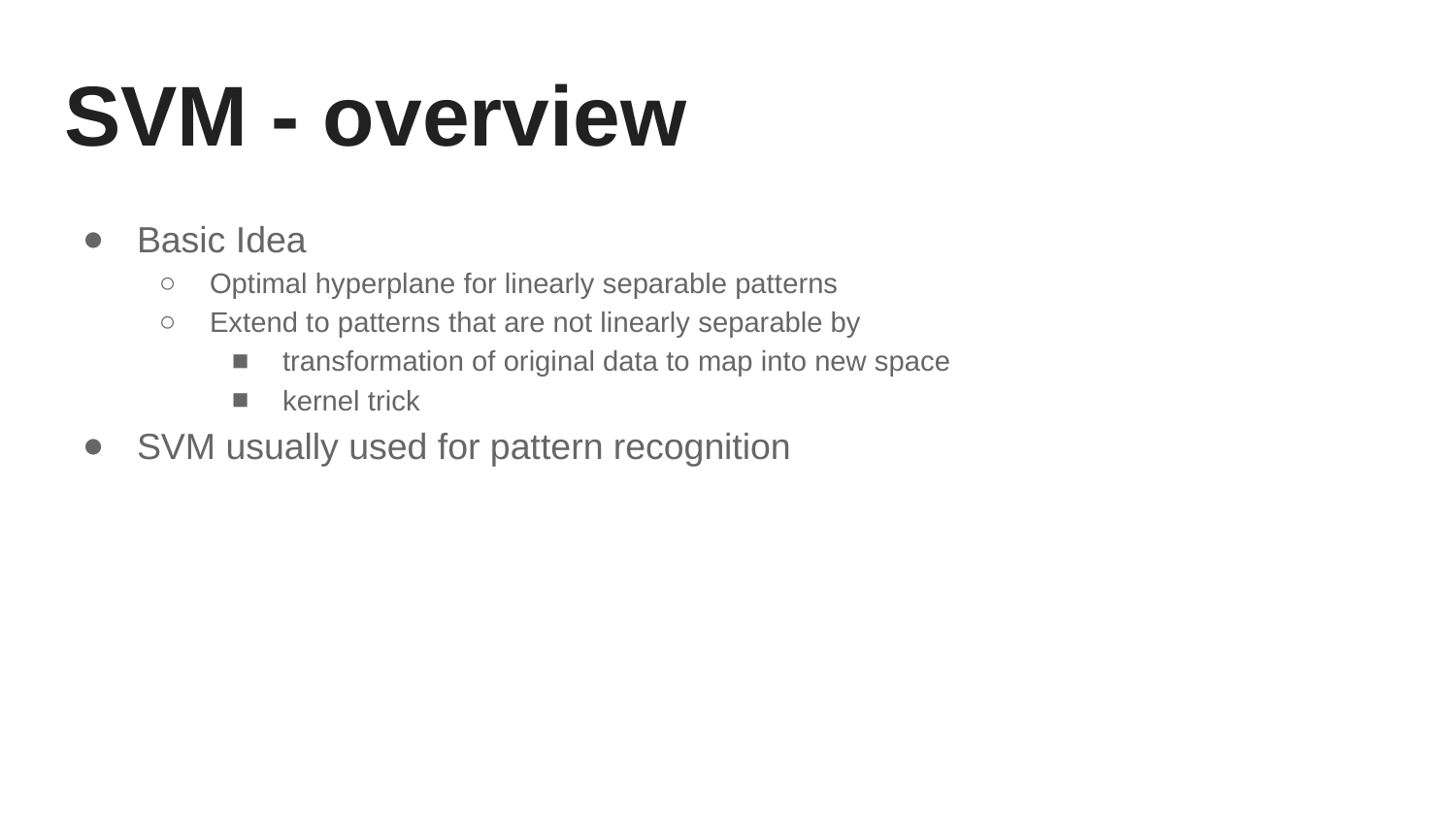

# SVM - overview
Basic Idea
Optimal hyperplane for linearly separable patterns
Extend to patterns that are not linearly separable by
transformation of original data to map into new space
kernel trick
SVM usually used for pattern recognition